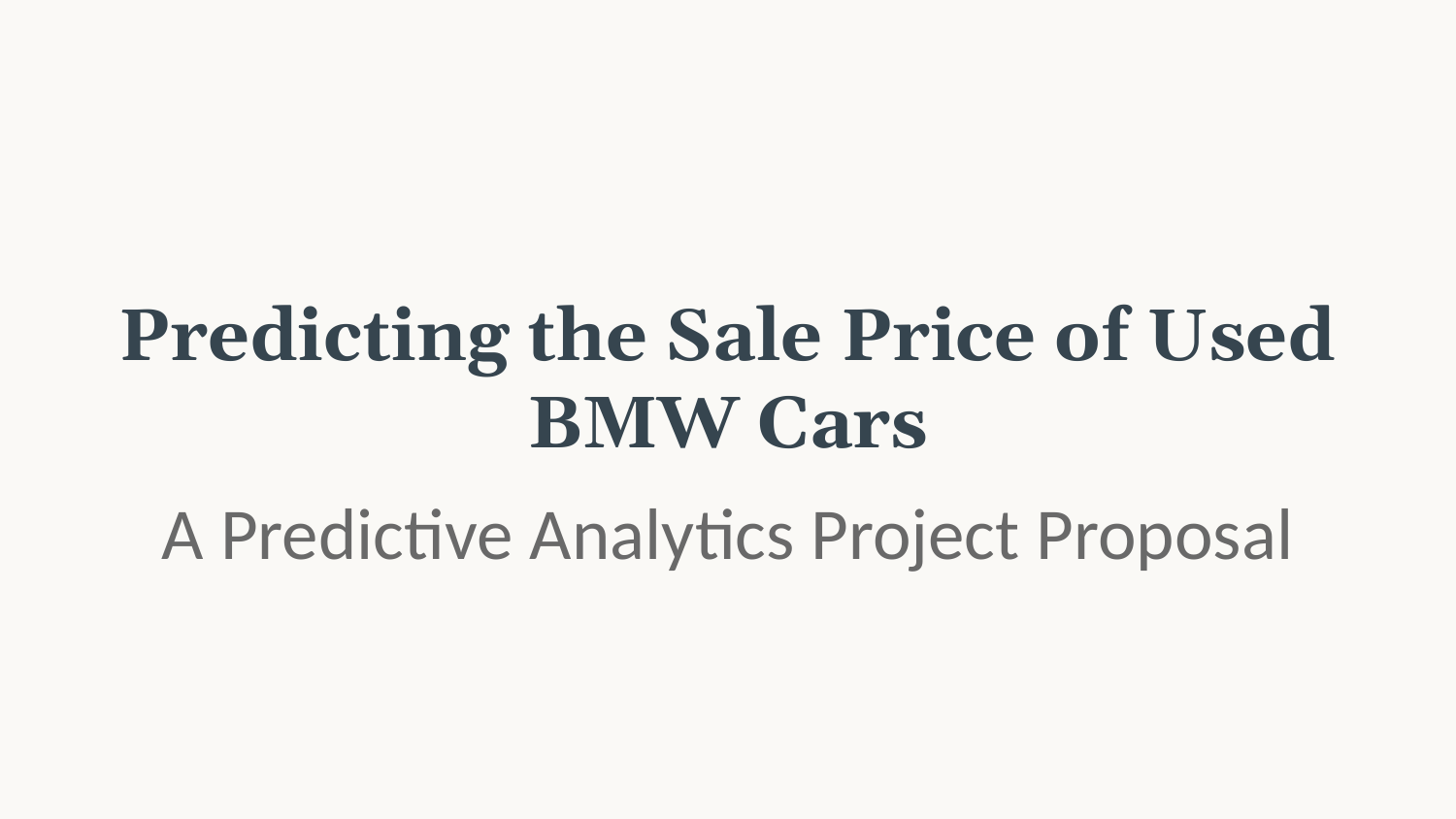

Predicting the Sale Price of Used BMW Cars
A Predictive Analytics Project Proposal